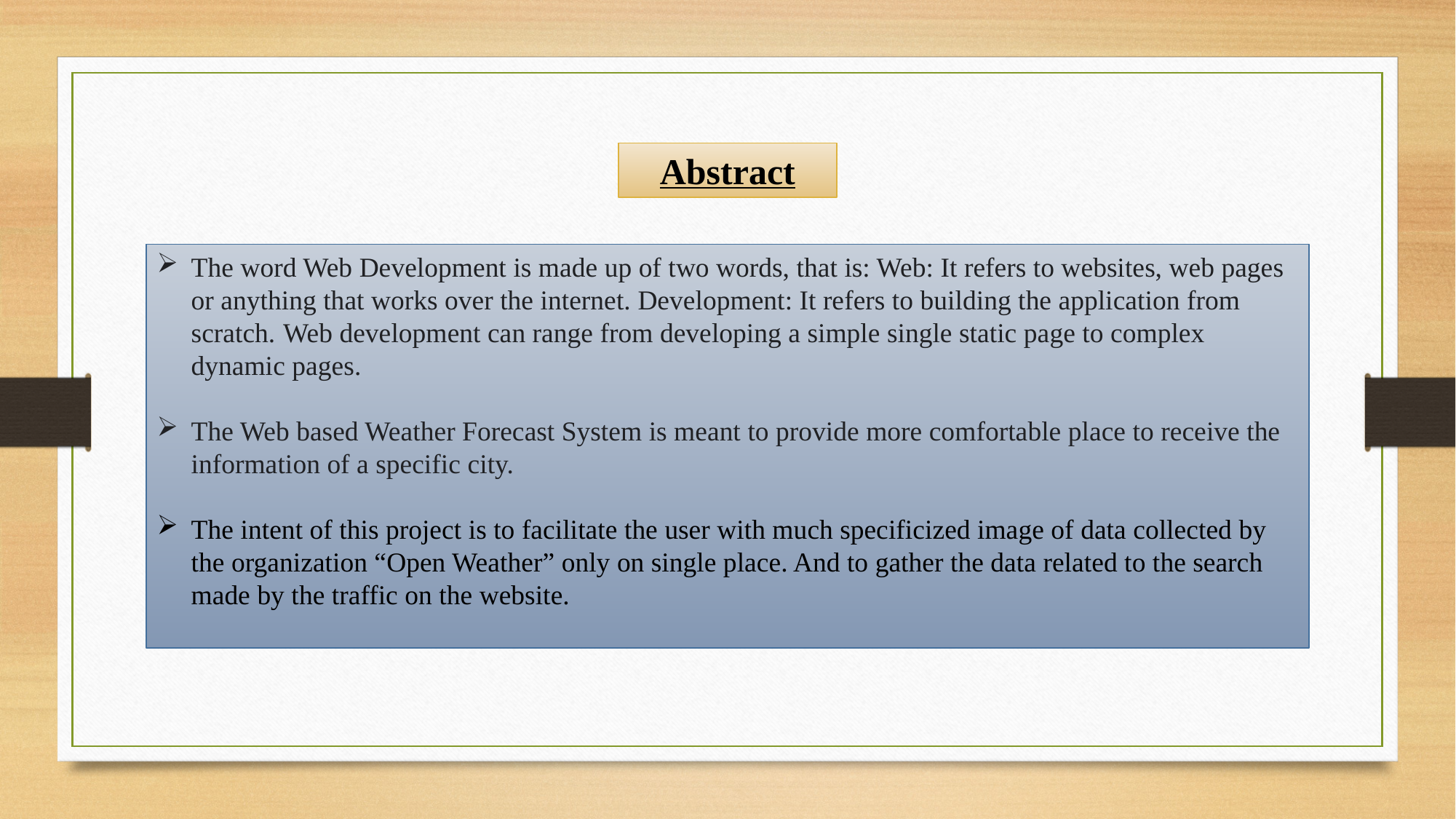

Abstract
The word Web Development is made up of two words, that is: Web: It refers to websites, web pages or anything that works over the internet. Development: It refers to building the application from scratch. Web development can range from developing a simple single static page to complex dynamic pages.

The Web based Weather Forecast System is meant to provide more comfortable place to receive the information of a specific city.

The intent of this project is to facilitate the user with much specificized image of data collected by the organization “Open Weather” only on single place. And to gather the data related to the search made by the traffic on the website.